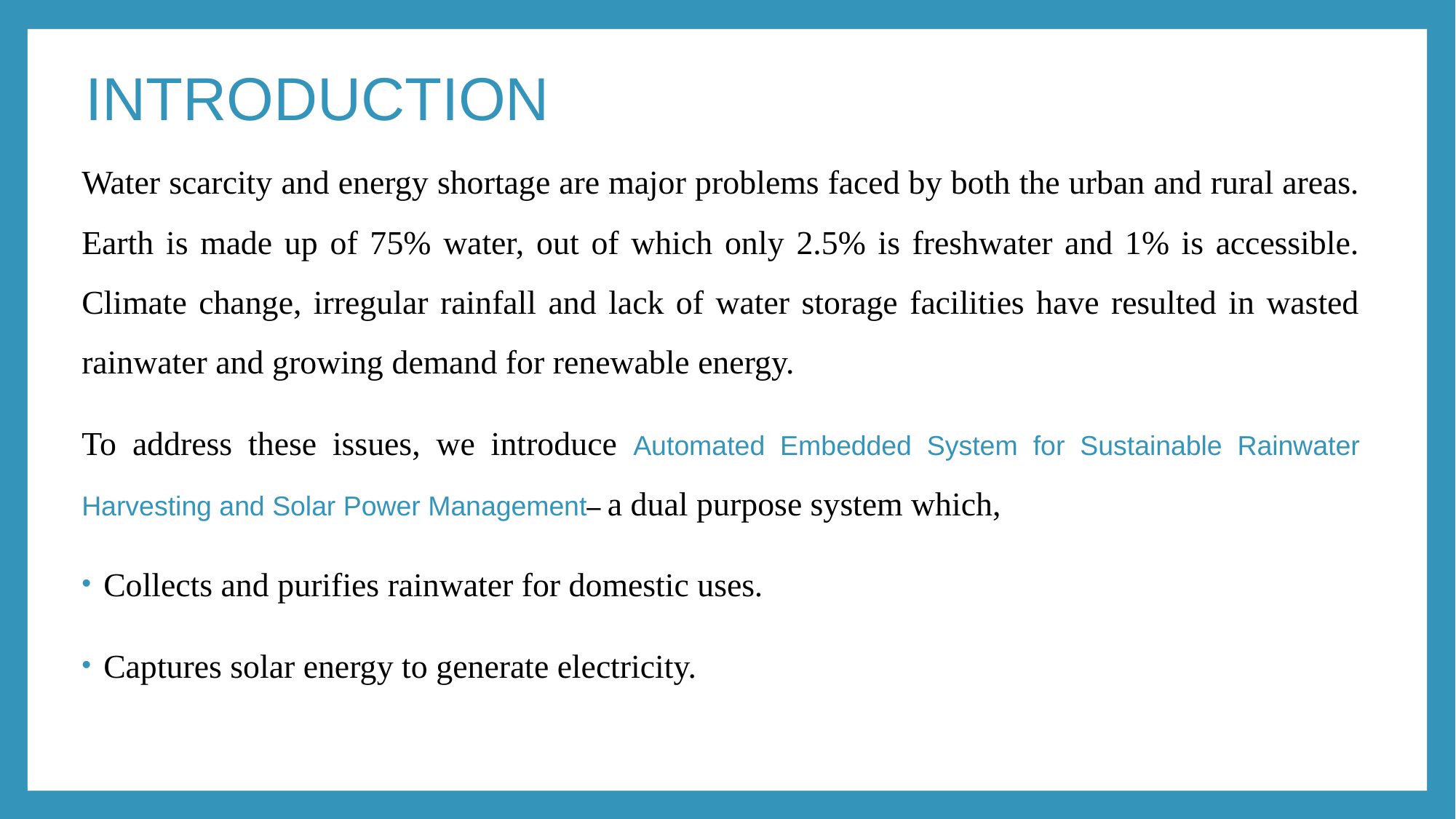

# INTRODUCTION
Water scarcity and energy shortage are major problems faced by both the urban and rural areas. Earth is made up of 75% water, out of which only 2.5% is freshwater and 1% is accessible. Climate change, irregular rainfall and lack of water storage facilities have resulted in wasted rainwater and growing demand for renewable energy.
To address these issues, we introduce Automated Embedded System for Sustainable Rainwater Harvesting and Solar Power Management– a dual purpose system which,
Collects and purifies rainwater for domestic uses.
Captures solar energy to generate electricity.